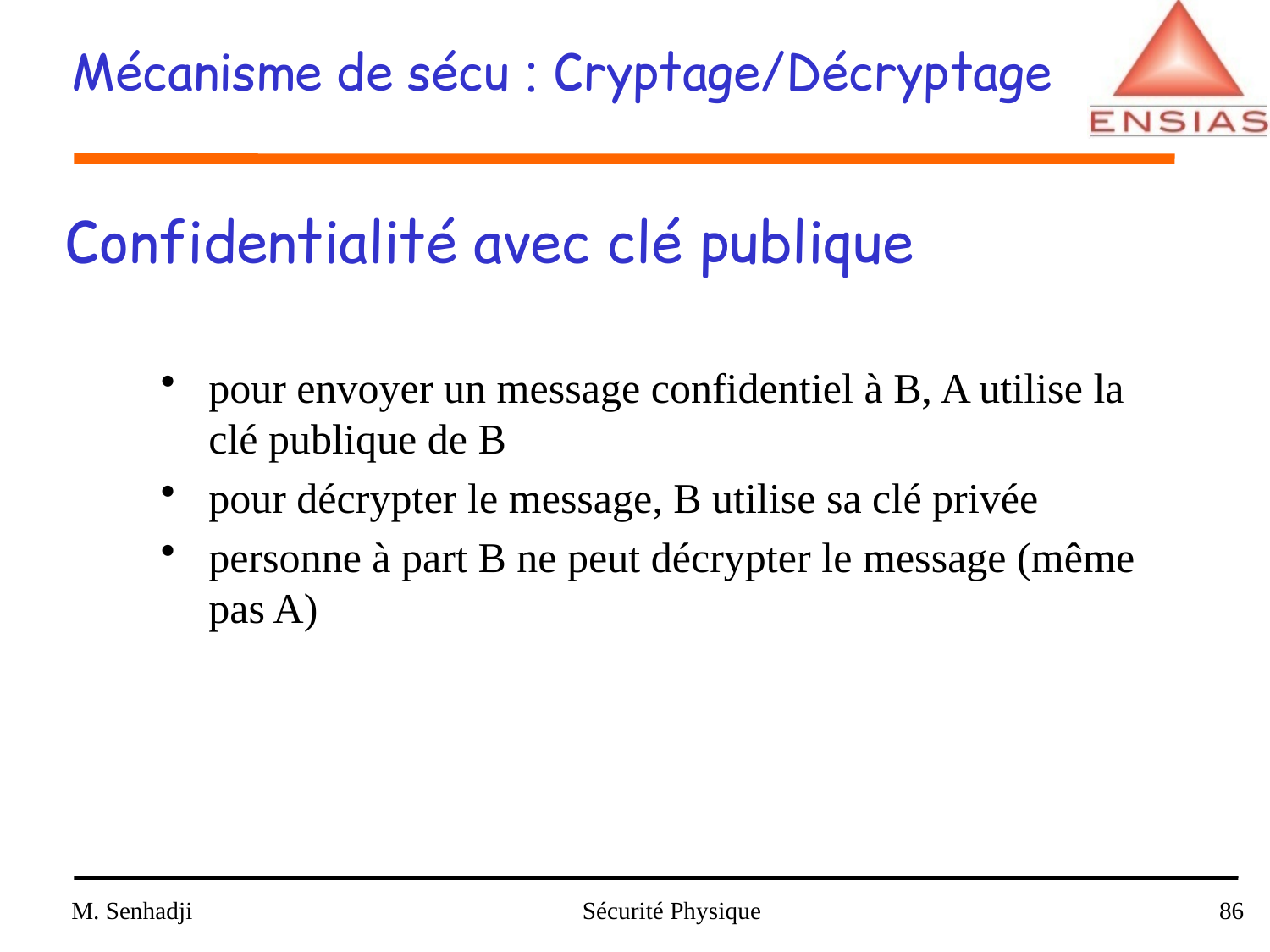

Mécanisme de sécu : Cryptage/Décryptage
# Confidentialité avec clé publique
pour envoyer un message confidentiel à B, A utilise la clé publique de B
pour décrypter le message, B utilise sa clé privée
personne à part B ne peut décrypter le message (même pas A)